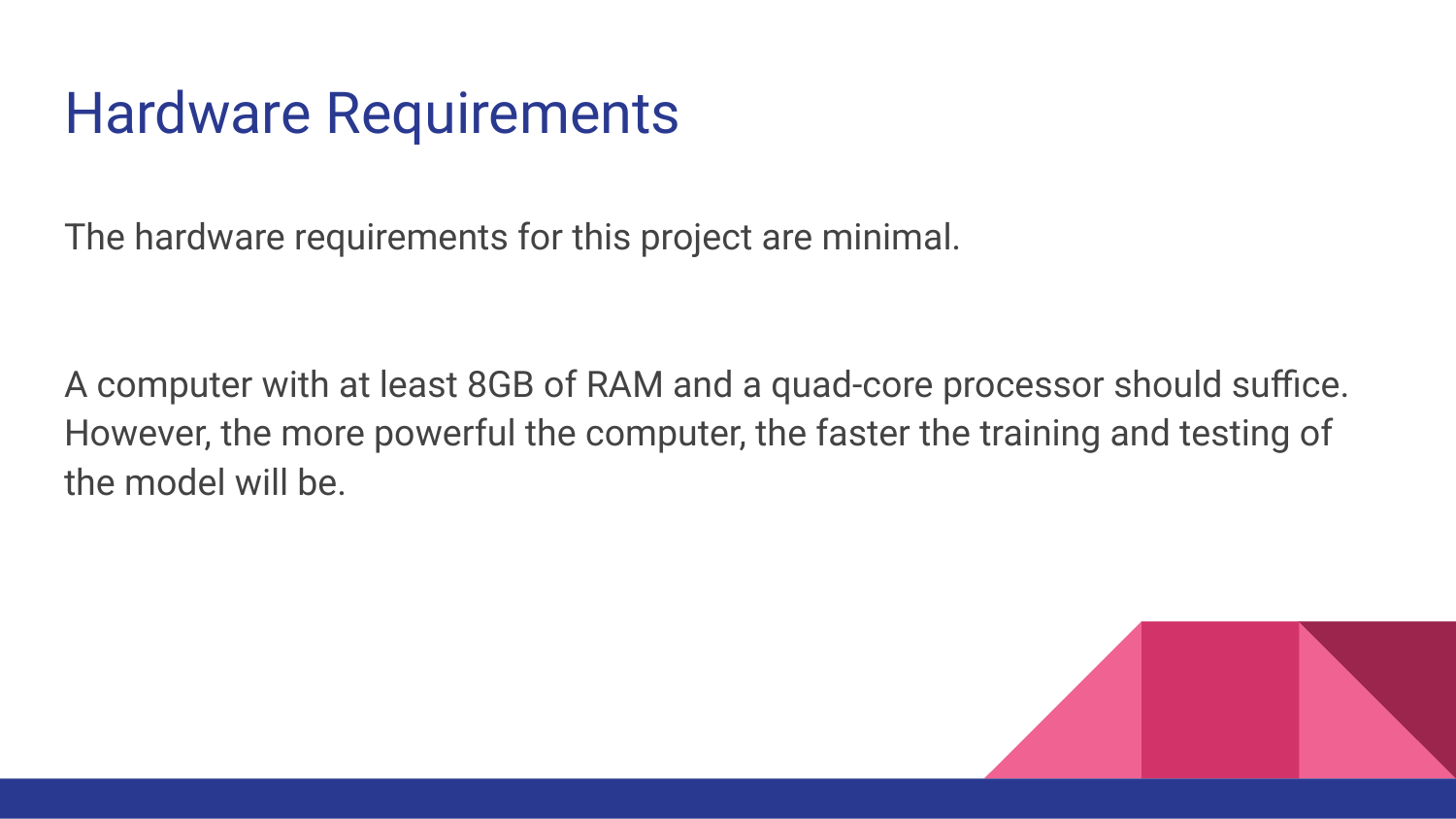

# Hardware Requirements
The hardware requirements for this project are minimal.

A computer with at least 8GB of RAM and a quad-core processor should suffice. However, the more powerful the computer, the faster the training and testing of the model will be.